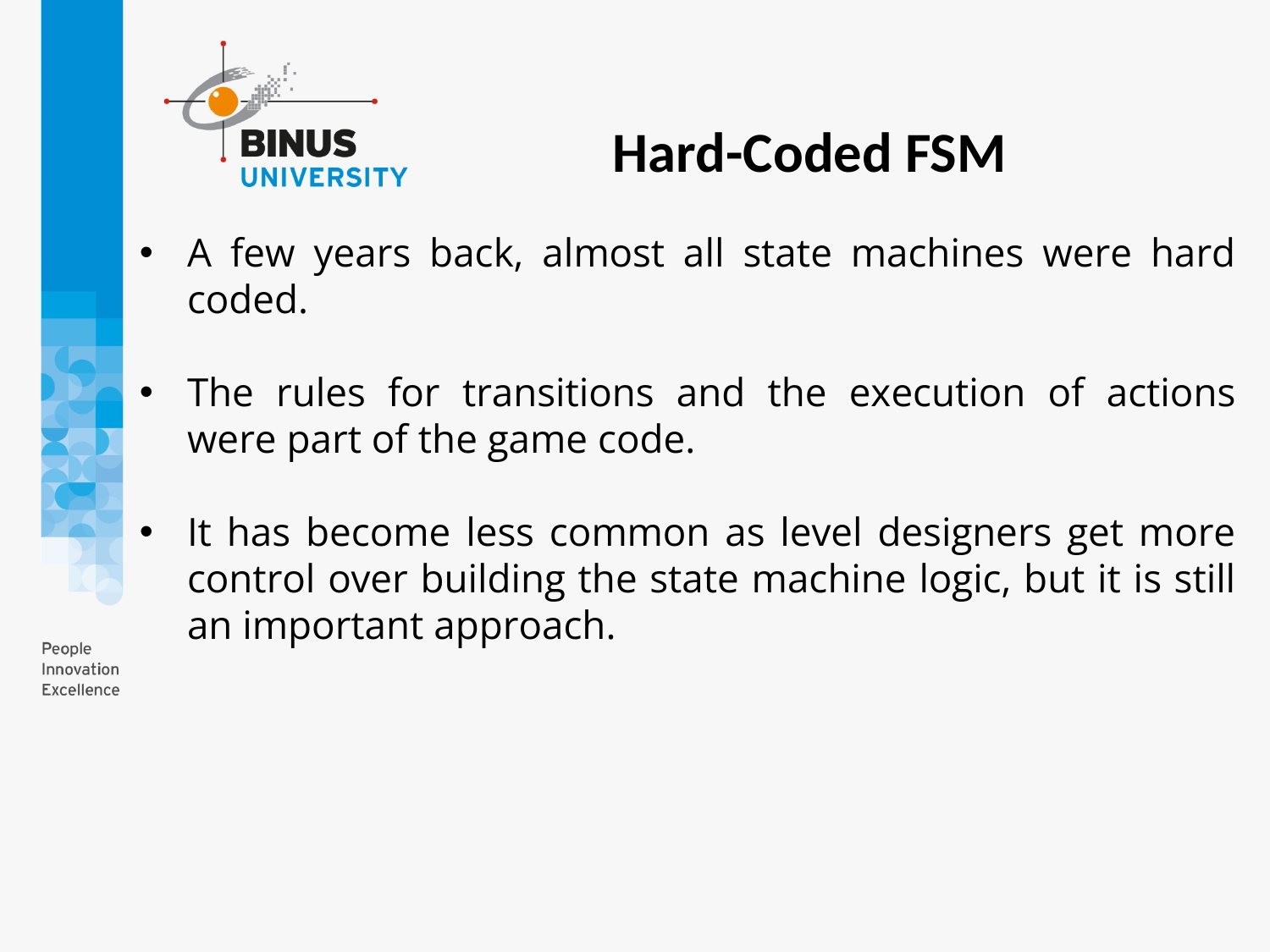

Hard-Coded FSM
A few years back, almost all state machines were hard coded.

The rules for transitions and the execution of actions were part of the game code.

It has become less common as level designers get more control over building the state machine logic, but it is still an important approach.